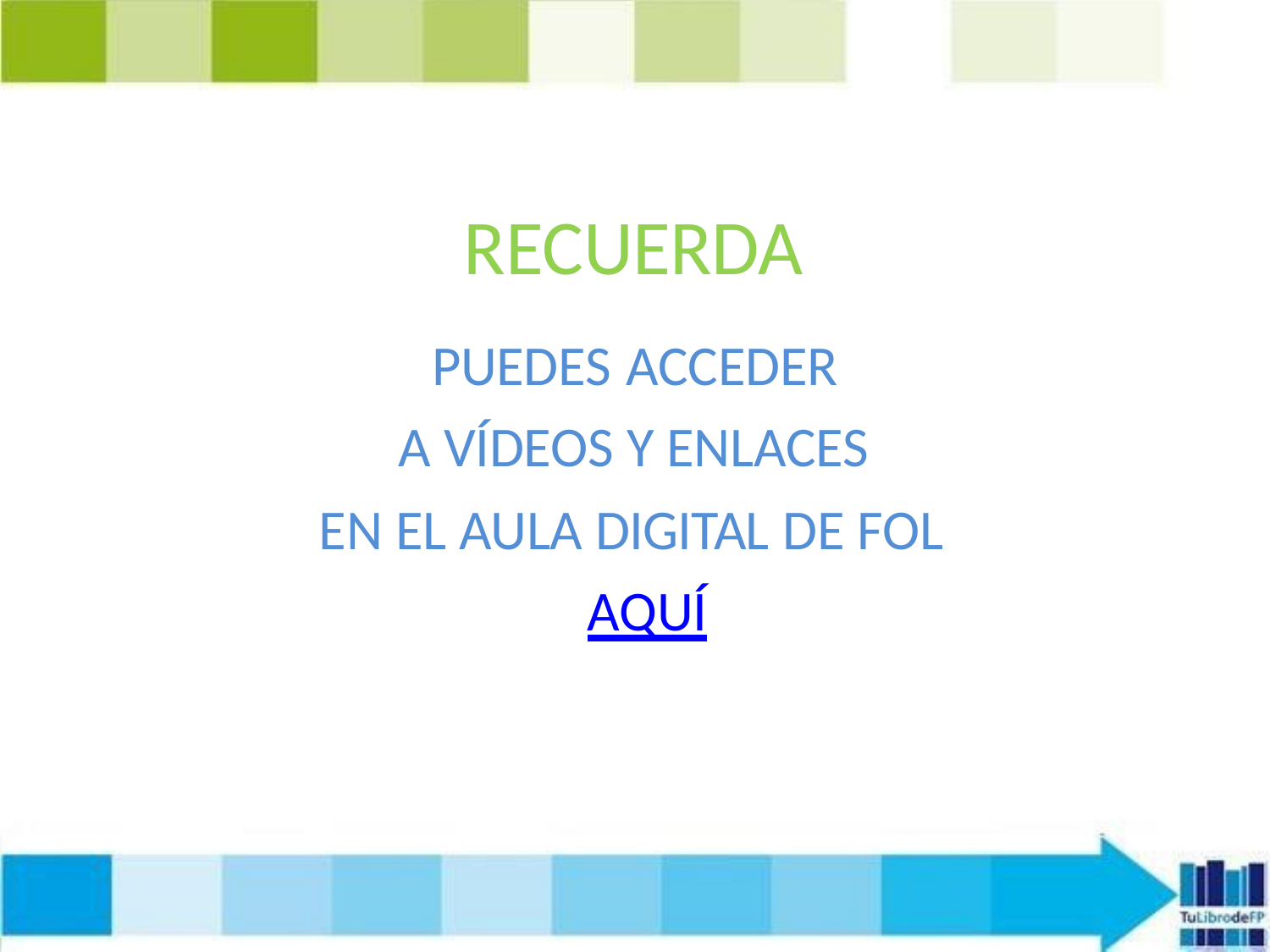

# RECUERDA
PUEDES ACCEDER  A VÍDEOS Y ENLACES
EN EL AULA DIGITAL DE FOL  AQUÍ